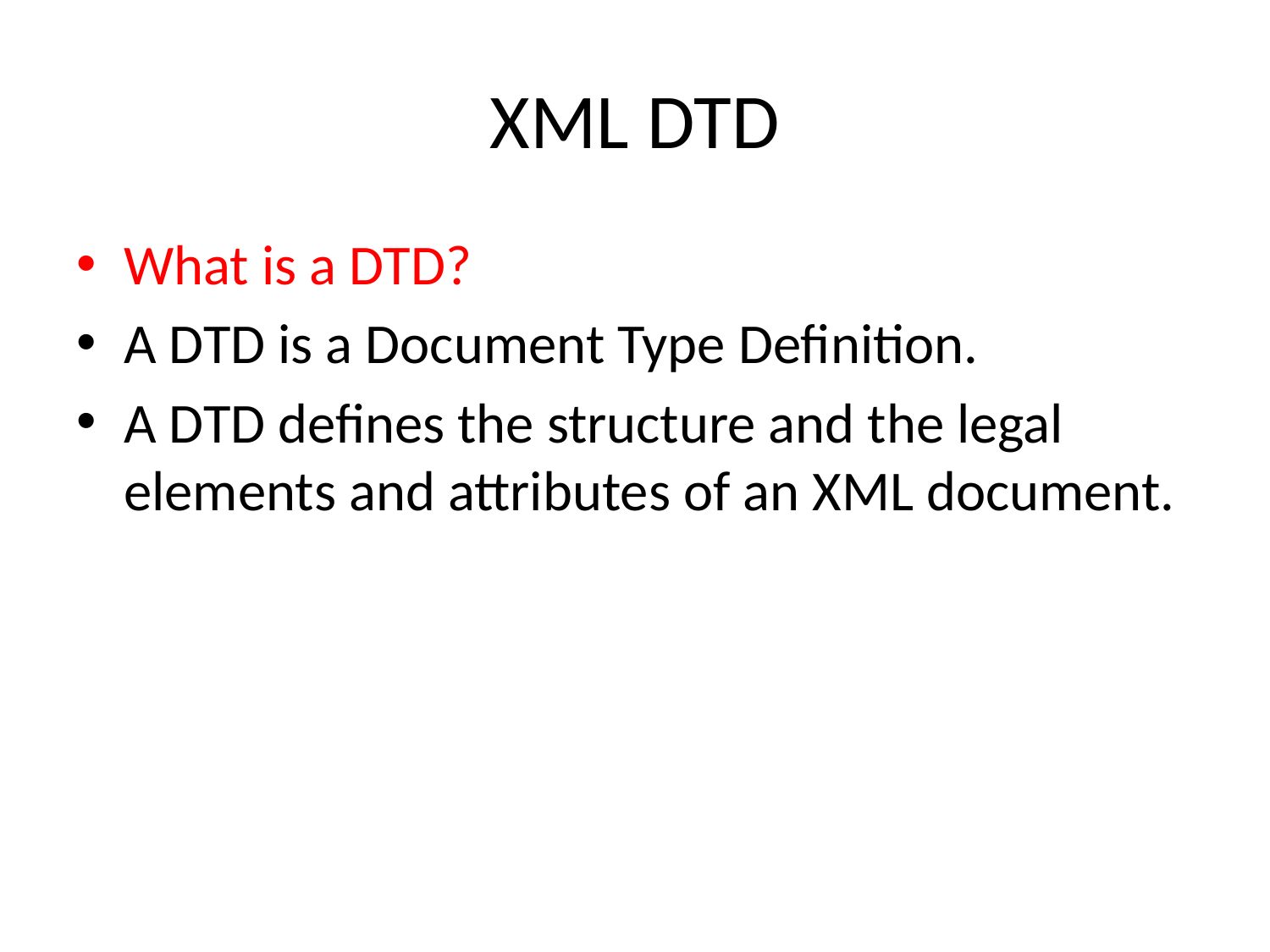

# XML DTD
What is a DTD?
A DTD is a Document Type Definition.
A DTD defines the structure and the legal elements and attributes of an XML document.